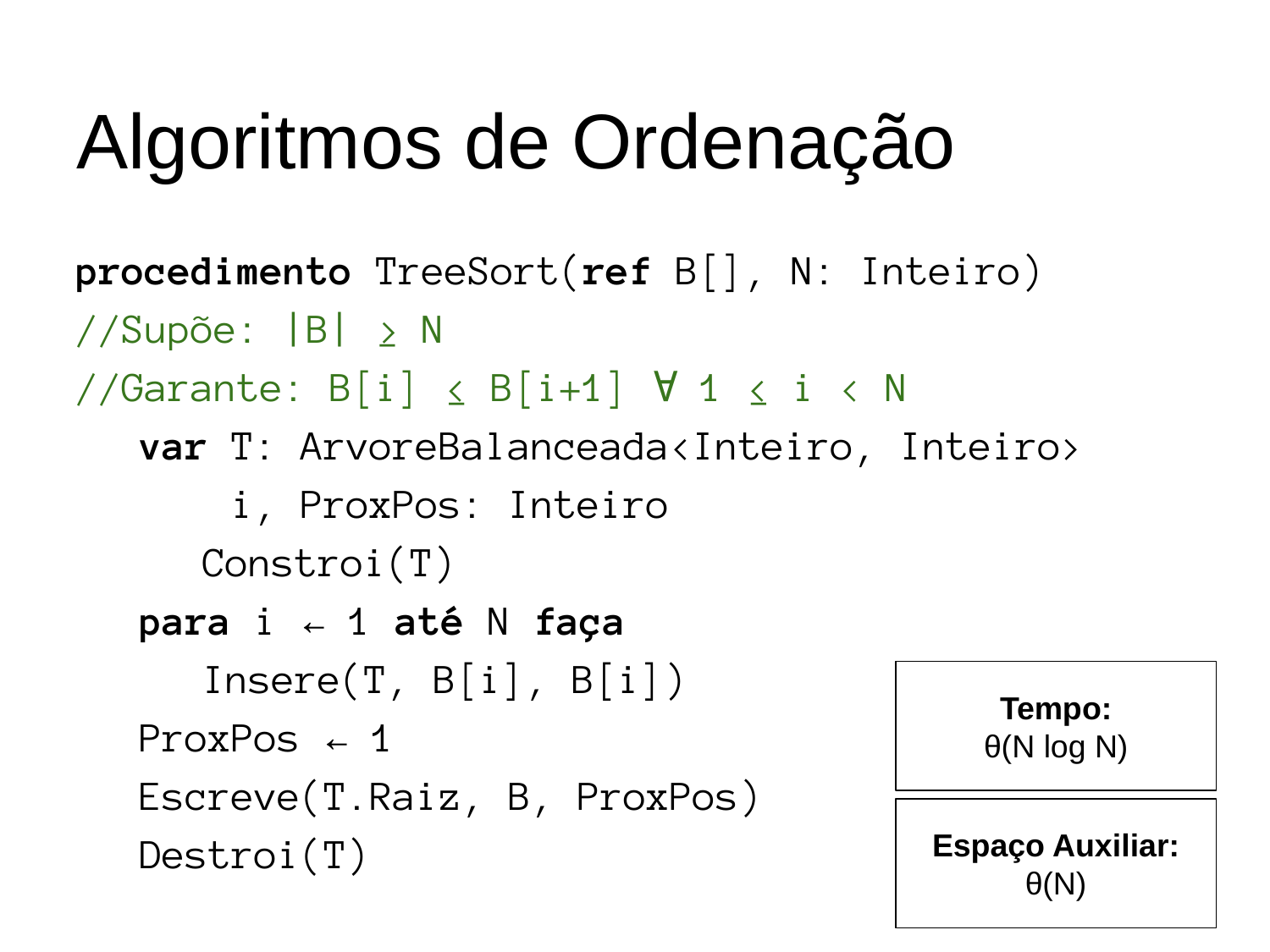

# Algoritmos de Ordenação
procedimento TreeSort(ref B[], N: Inteiro)
//Supõe: |B| ≥ N
//Garante: B[i] ≤ B[i+1] ∀ 1 ≤ i < N
var T: ArvoreBalanceada<Inteiro, Inteiro>
    i, ProxPos: Inteiro
	Constroi(T)
para i ← 1 até N faça
Insere(T, B[i], B[i])
ProxPos ← 1
Escreve(T.Raiz, B, ProxPos)
Destroi(T)
Tempo:
θ(N log N)
Espaço Auxiliar:
θ(N)